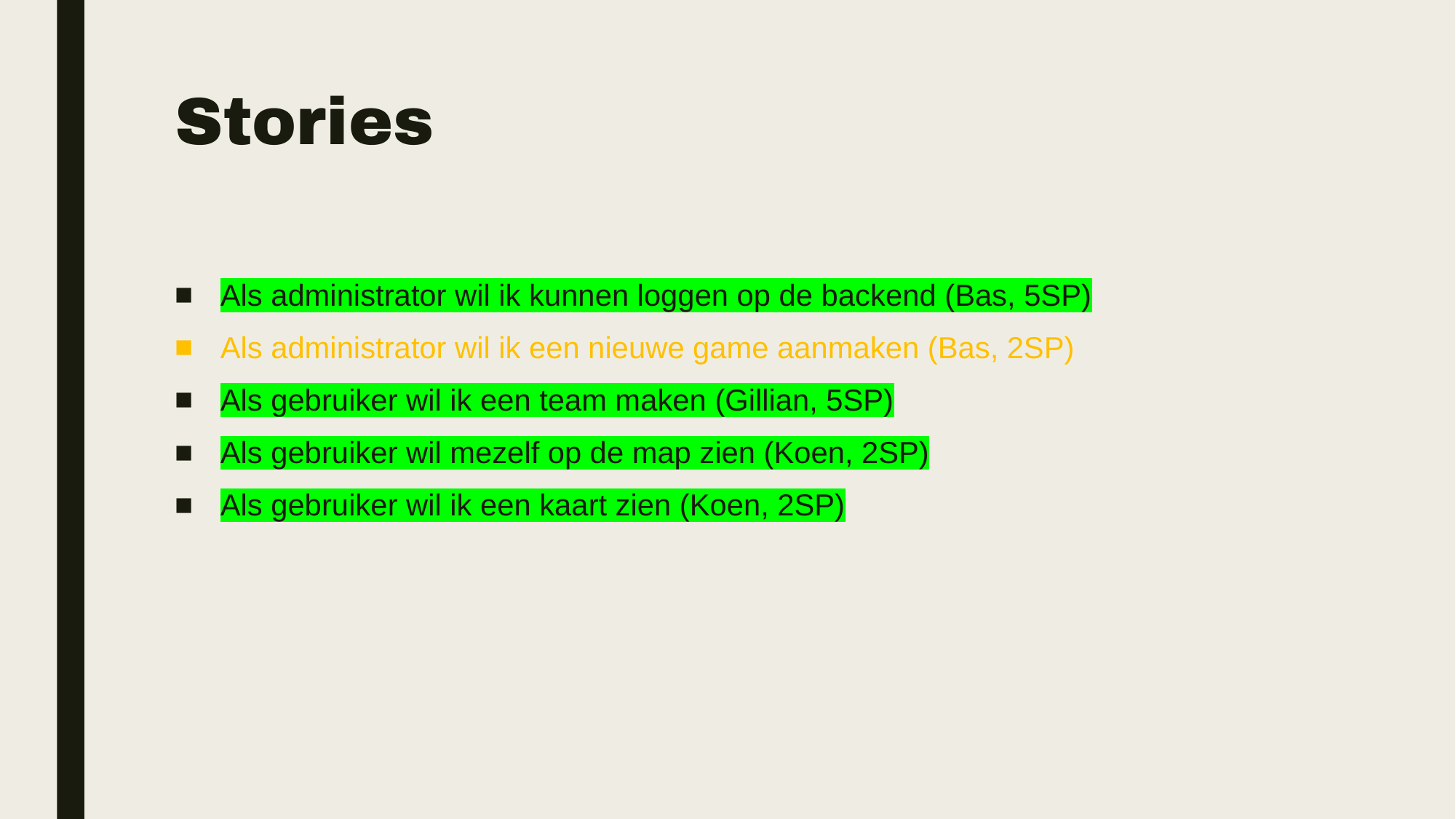

# Stories
Als administrator wil ik kunnen loggen op de backend (Bas, 5SP)
Als administrator wil ik een nieuwe game aanmaken (Bas, 2SP)
Als gebruiker wil ik een team maken (Gillian, 5SP)
Als gebruiker wil mezelf op de map zien (Koen, 2SP)
Als gebruiker wil ik een kaart zien (Koen, 2SP)